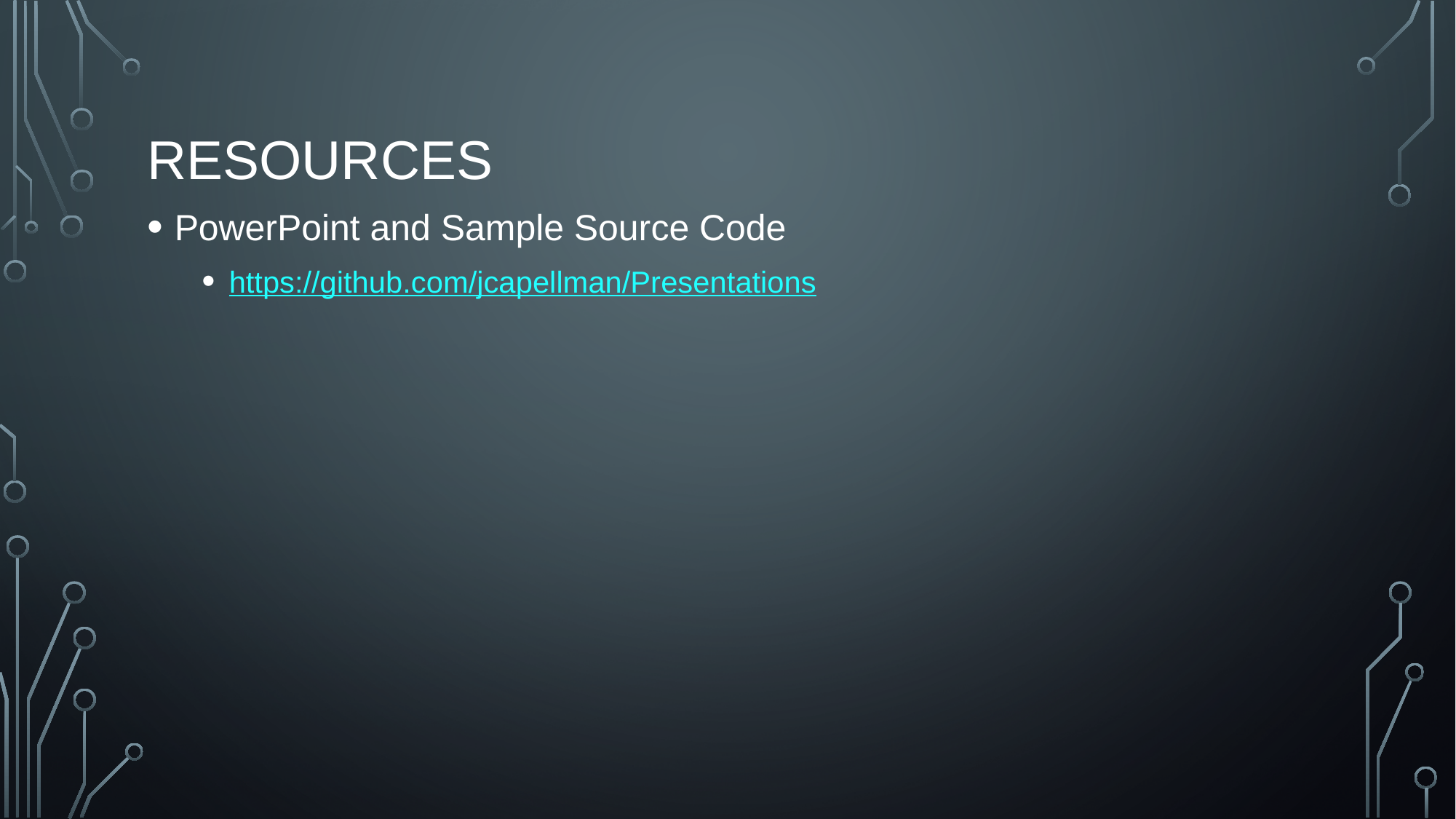

# Resources
PowerPoint and Sample Source Code
https://github.com/jcapellman/Presentations